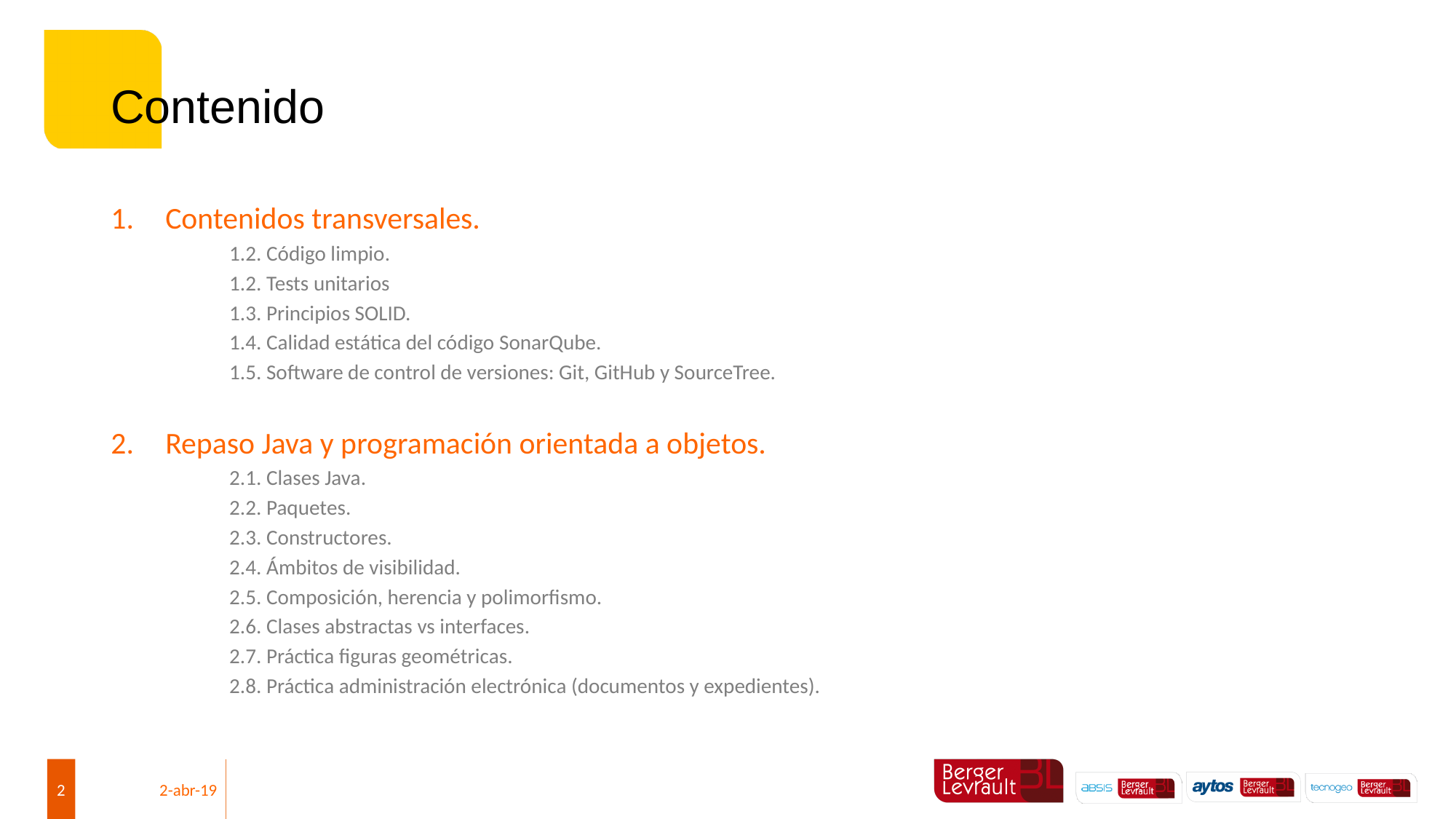

# Contenido

Contenidos transversales.
	1.2. Código limpio.
	1.2. Tests unitarios
	1.3. Principios SOLID.
	1.4. Calidad estática del código SonarQube.
	1.5. Software de control de versiones: Git, GitHub y SourceTree.

Repaso Java y programación orientada a objetos.
	2.1. Clases Java.
	2.2. Paquetes.
	2.3. Constructores.
	2.4. Ámbitos de visibilidad.
	2.5. Composición, herencia y polimorfismo.
	2.6. Clases abstractas vs interfaces.
	2.7. Práctica figuras geométricas.
	2.8. Práctica administración electrónica (documentos y expedientes).

2
2-abr-19